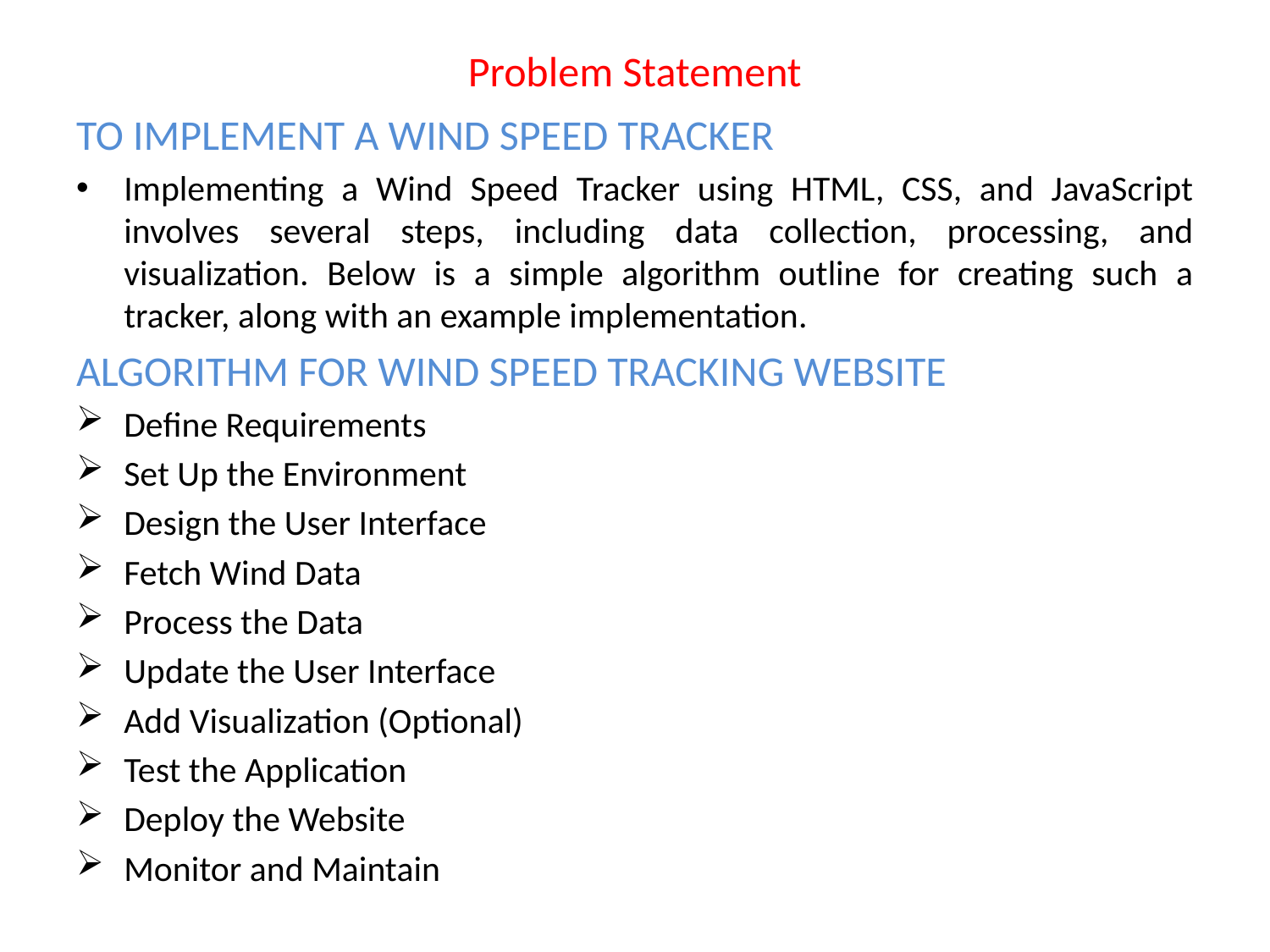

# Problem Statement
TO IMPLEMENT A WIND SPEED TRACKER
Implementing a Wind Speed Tracker using HTML, CSS, and JavaScript involves several steps, including data collection, processing, and visualization. Below is a simple algorithm outline for creating such a tracker, along with an example implementation.
ALGORITHM FOR WIND SPEED TRACKING WEBSITE
Define Requirements
Set Up the Environment
Design the User Interface
Fetch Wind Data
Process the Data
Update the User Interface
Add Visualization (Optional)
Test the Application
Deploy the Website
Monitor and Maintain